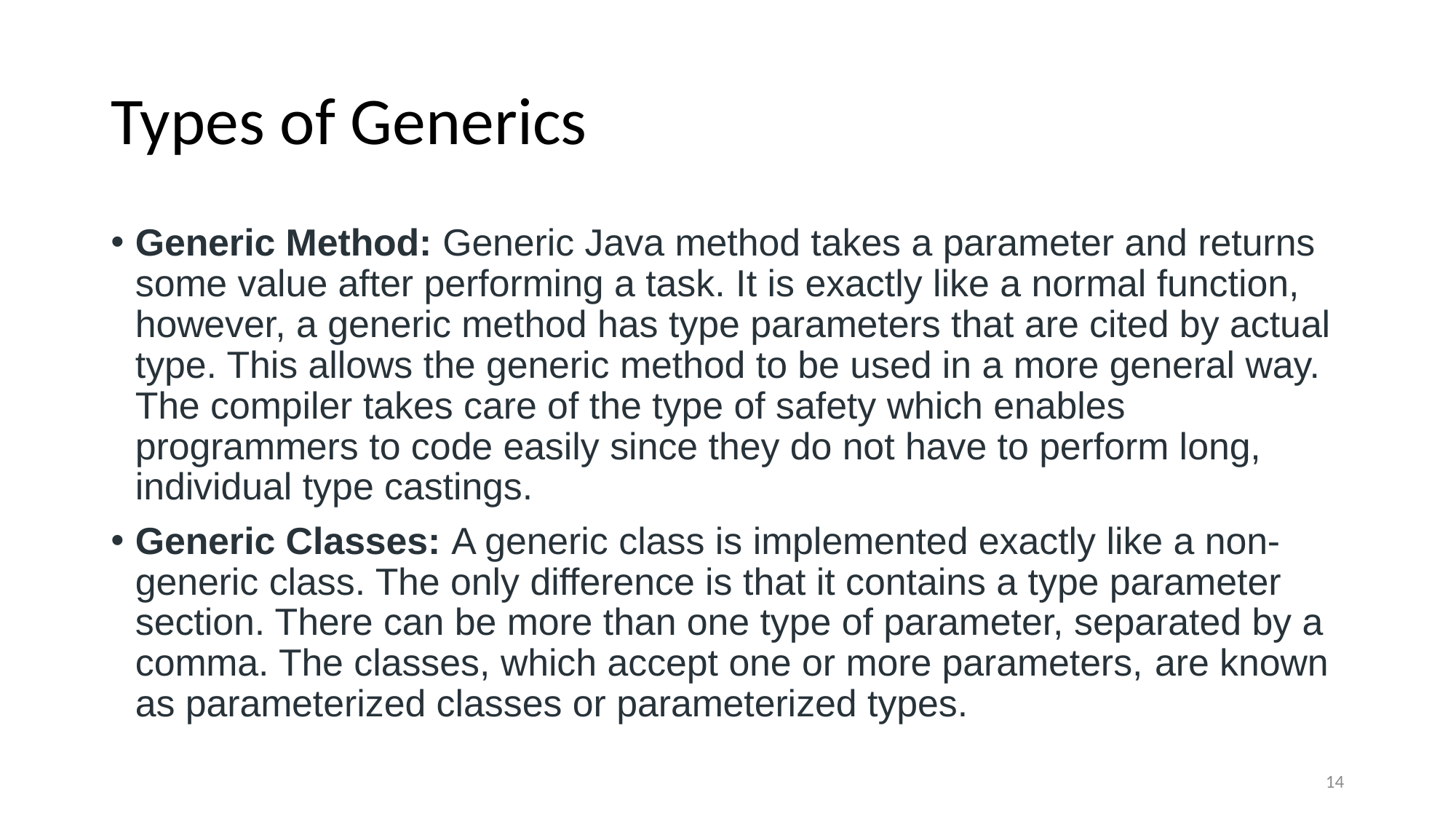

# Types of Generics
Generic Method: Generic Java method takes a parameter and returns some value after performing a task. It is exactly like a normal function, however, a generic method has type parameters that are cited by actual type. This allows the generic method to be used in a more general way. The compiler takes care of the type of safety which enables programmers to code easily since they do not have to perform long, individual type castings.
Generic Classes: A generic class is implemented exactly like a non-generic class. The only difference is that it contains a type parameter section. There can be more than one type of parameter, separated by a comma. The classes, which accept one or more parameters, ​are known as parameterized classes or parameterized types.

14